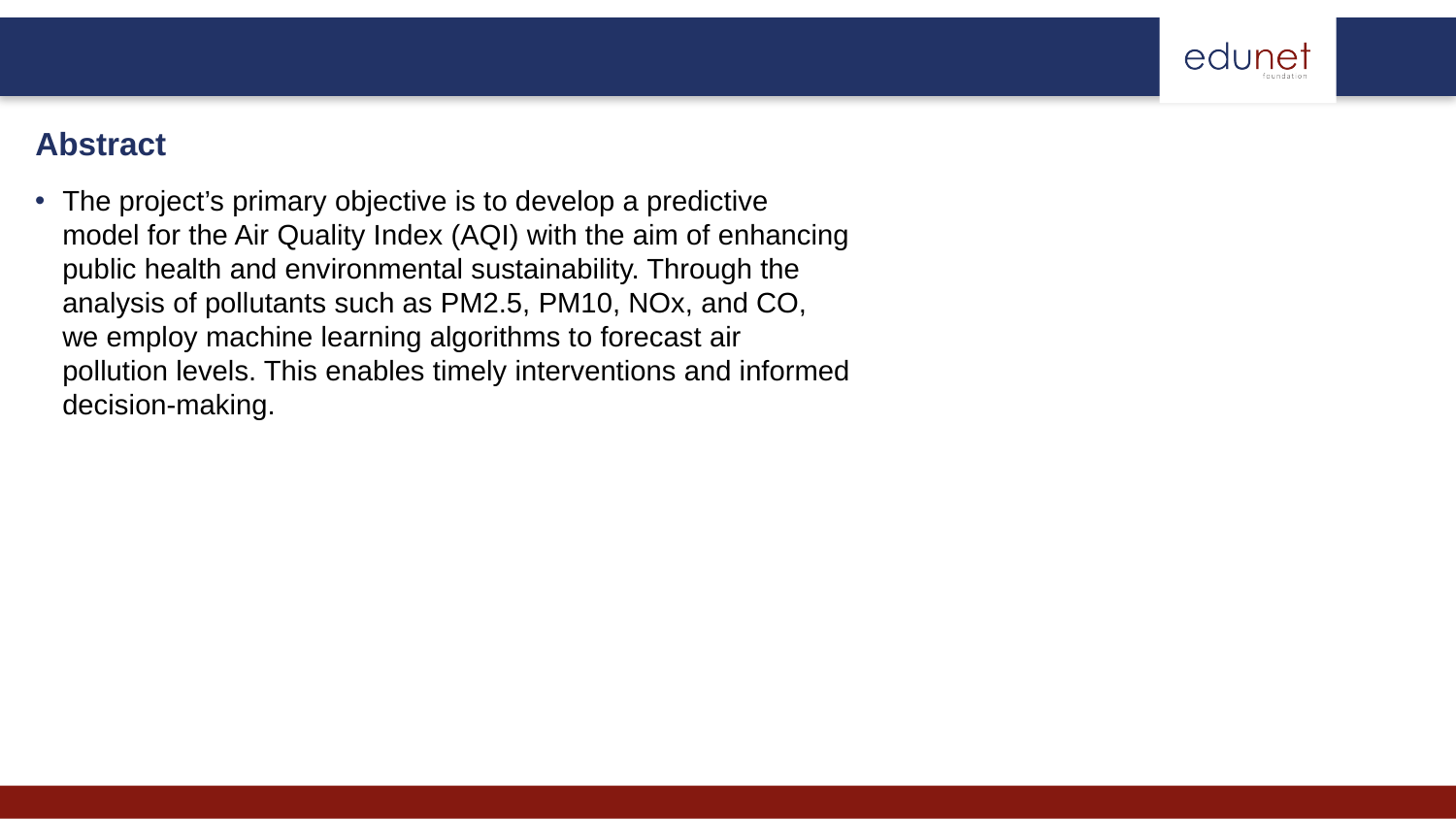

Abstract
The project’s primary objective is to develop a predictive model for the Air Quality Index (AQI) with the aim of enhancing public health and environmental sustainability. Through the analysis of pollutants such as PM2.5, PM10, NOx, and CO, we employ machine learning algorithms to forecast air pollution levels. This enables timely interventions and informed decision-making.